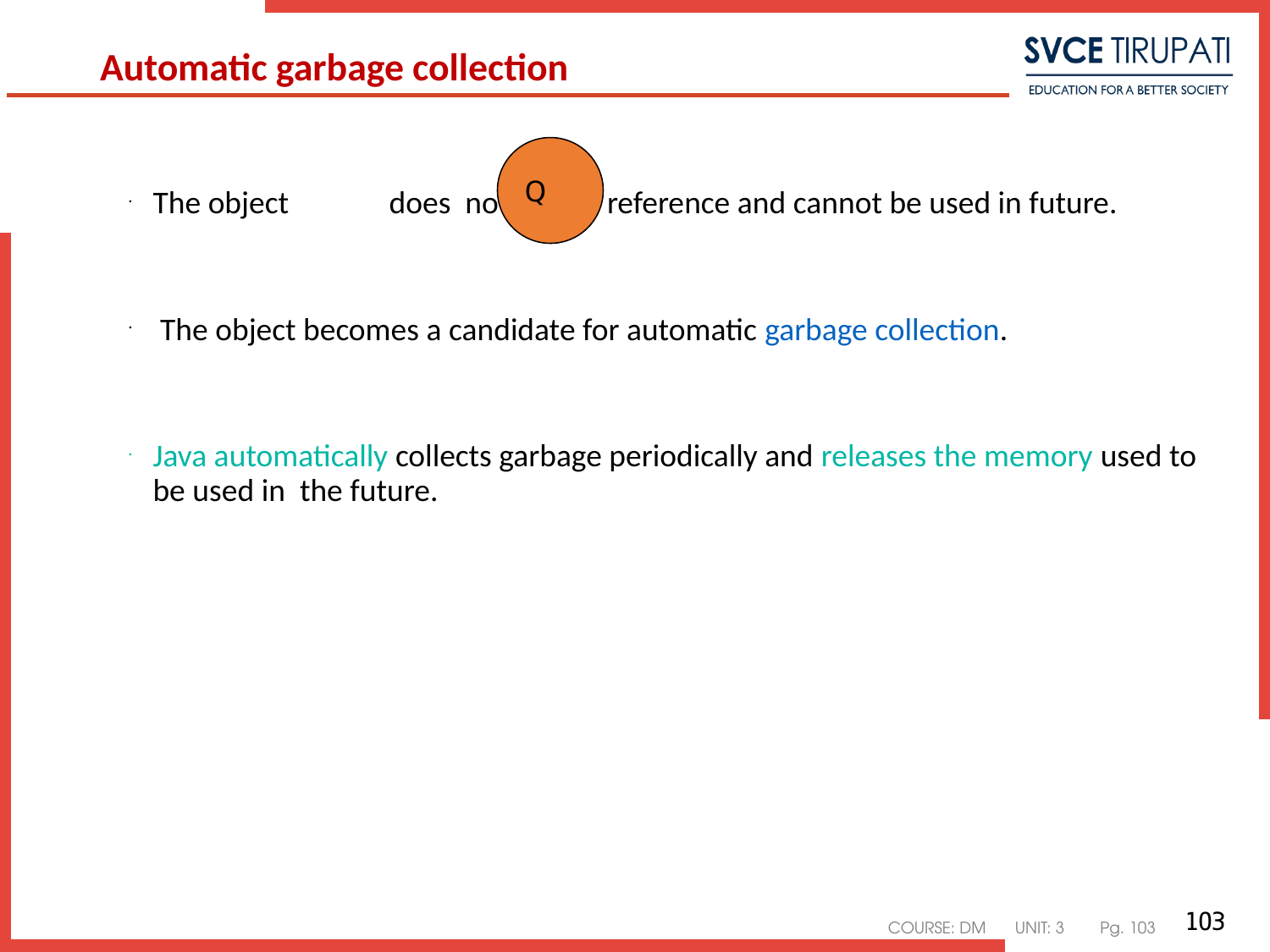

# Automatic garbage collection
Q
The object              does  not have a reference and cannot be used in future.

 The object becomes a candidate for automatic garbage collection.

Java automatically collects garbage periodically and releases the memory used to be used in  the future.

103